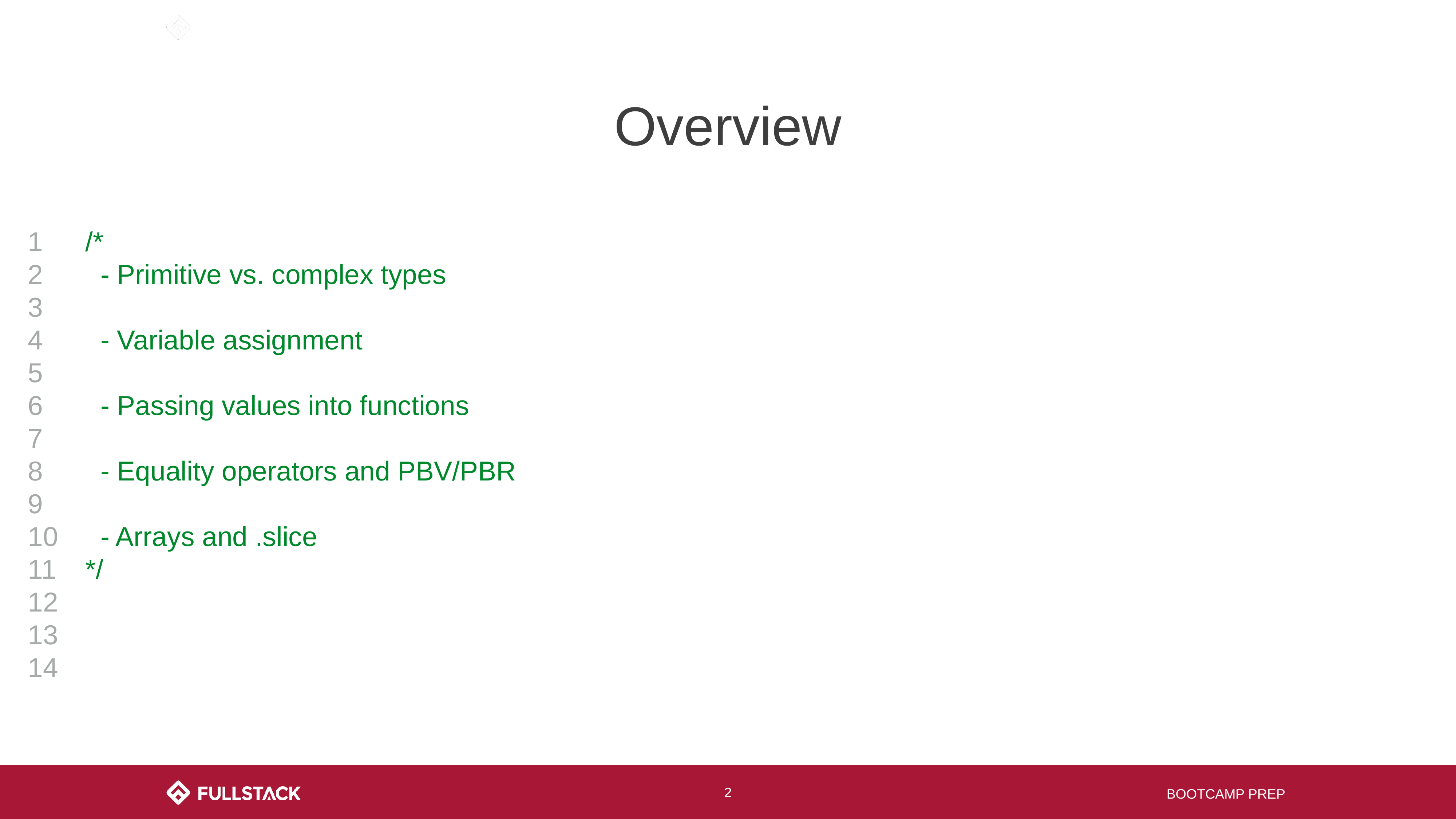

# Overview
1
2
3
4
5
6
7
8
9
10
11
12
13
14

/*
  - Primitive vs. complex types

  - Variable assignment
  - Passing values into functions
  - Equality operators and PBV/PBR

  - Arrays and .slice
*/
2
BOOTCAMP PREP